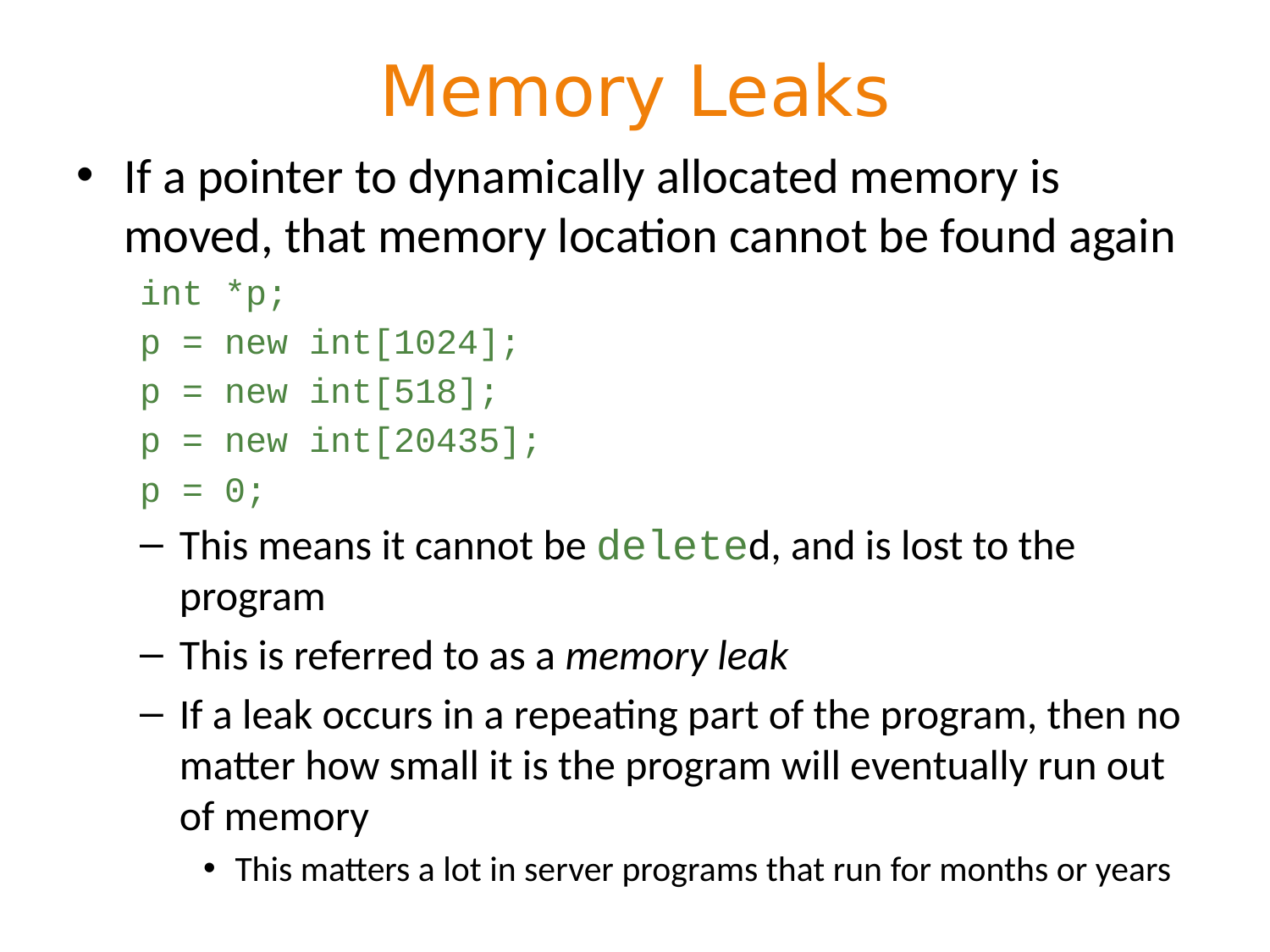

# Memory Leaks
If a pointer to dynamically allocated memory is moved, that memory location cannot be found again
int *p;
p = new int[1024];
p = new int[518];
p = new int[20435];
p = 0;
This means it cannot be deleted, and is lost to the program
This is referred to as a memory leak
If a leak occurs in a repeating part of the program, then no matter how small it is the program will eventually run out of memory
This matters a lot in server programs that run for months or years